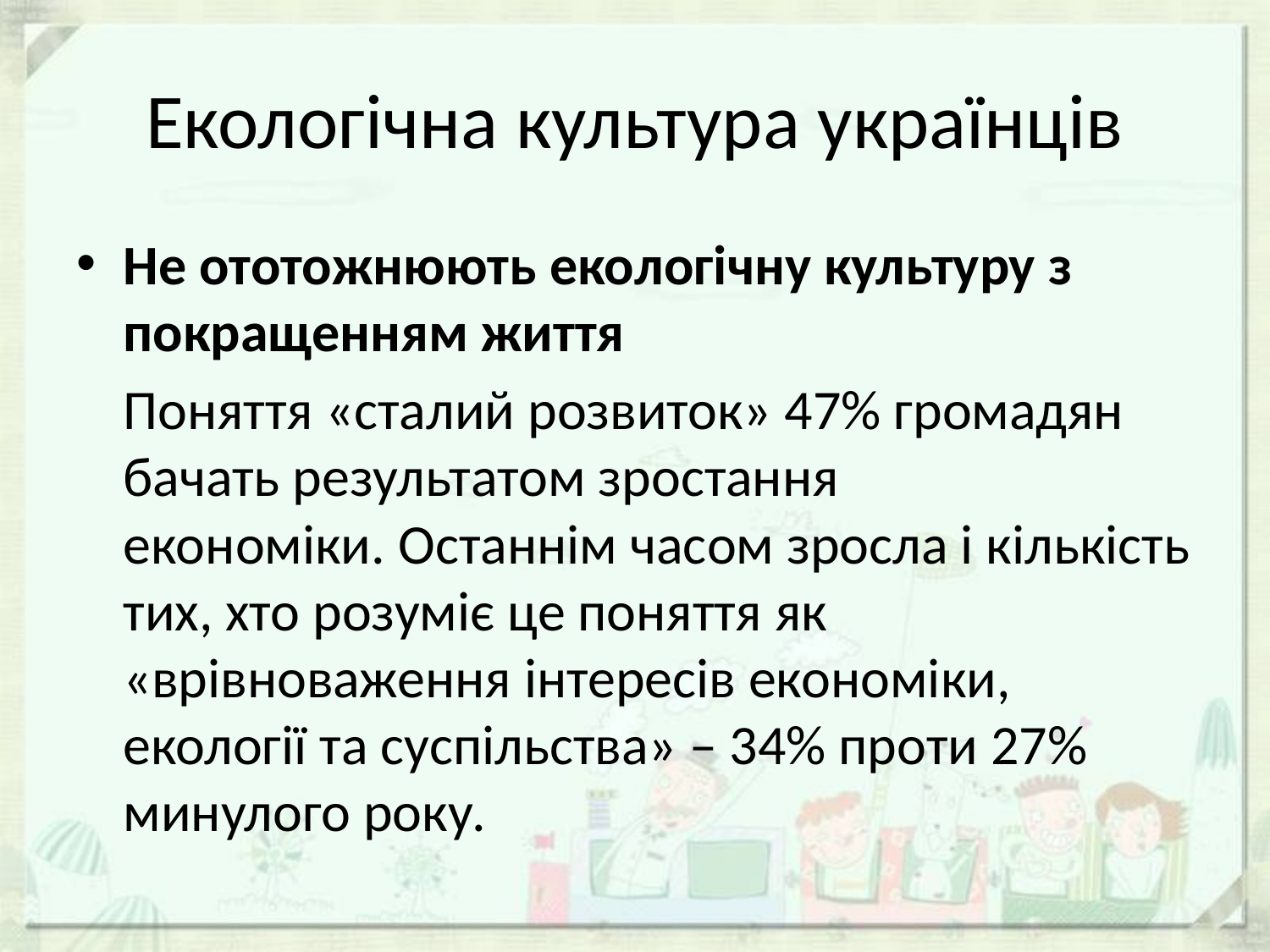

# Екологічна культура українців
Не ототожнюють екологічну культуру з покращенням життя
	Поняття «сталий розвиток» 47% громадян бачать результатом зростання економіки. Останнім часом зросла і кількість тих, хто розуміє це поняття як «врівноваження інтересів економіки, екології та суспільства» – 34% проти 27% минулого року.